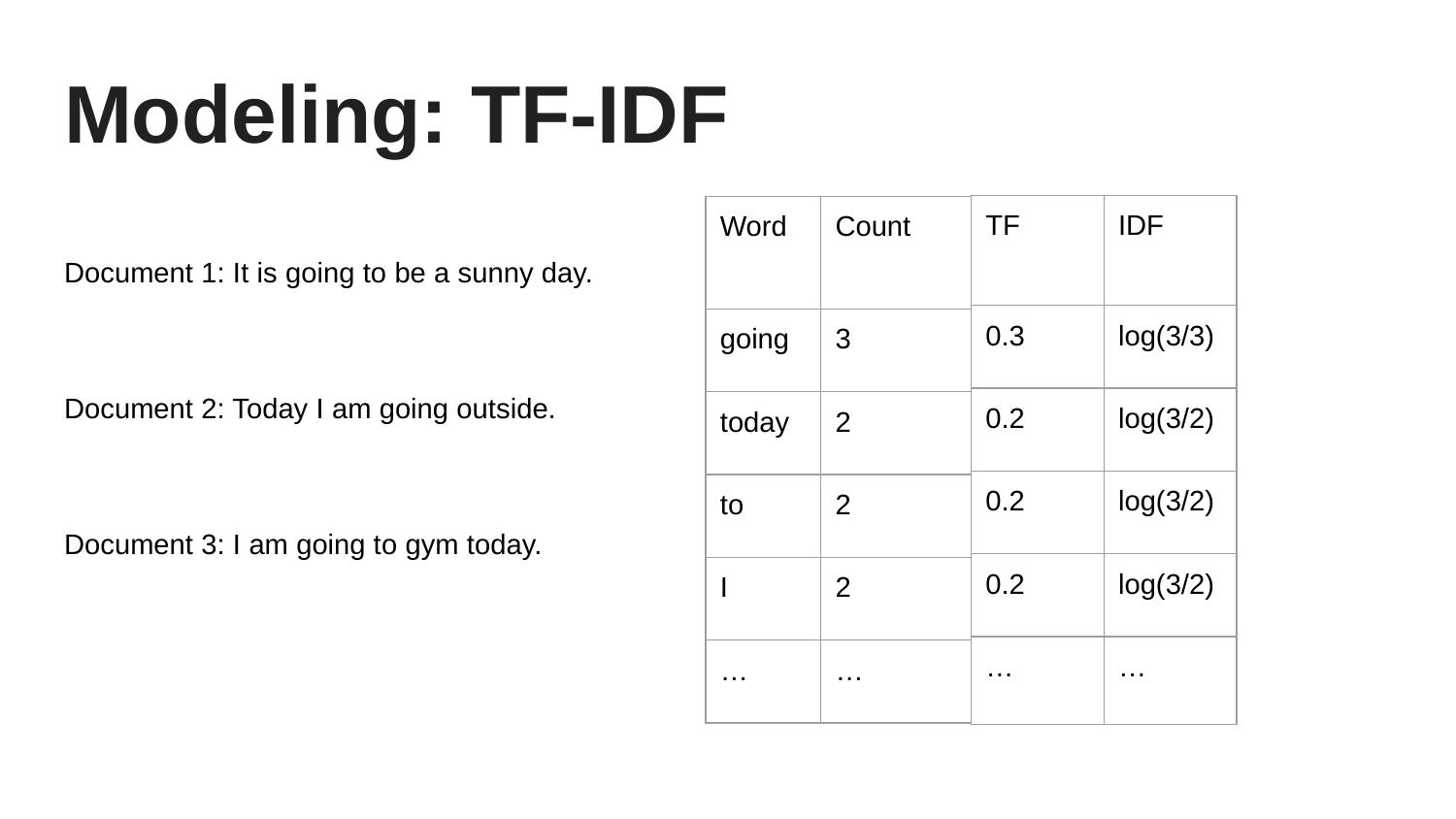

# Modeling: TF-IDF
| TF | IDF |
| --- | --- |
| 0.3 | log(3/3) |
| 0.2 | log(3/2) |
| 0.2 | log(3/2) |
| 0.2 | log(3/2) |
| … | … |
| Word | Count |
| --- | --- |
| going | 3 |
| today | 2 |
| to | 2 |
| I | 2 |
| … | … |
Document 1: It is going to be a sunny day.

Document 2: Today I am going outside.

Document 3: I am going to gym today.